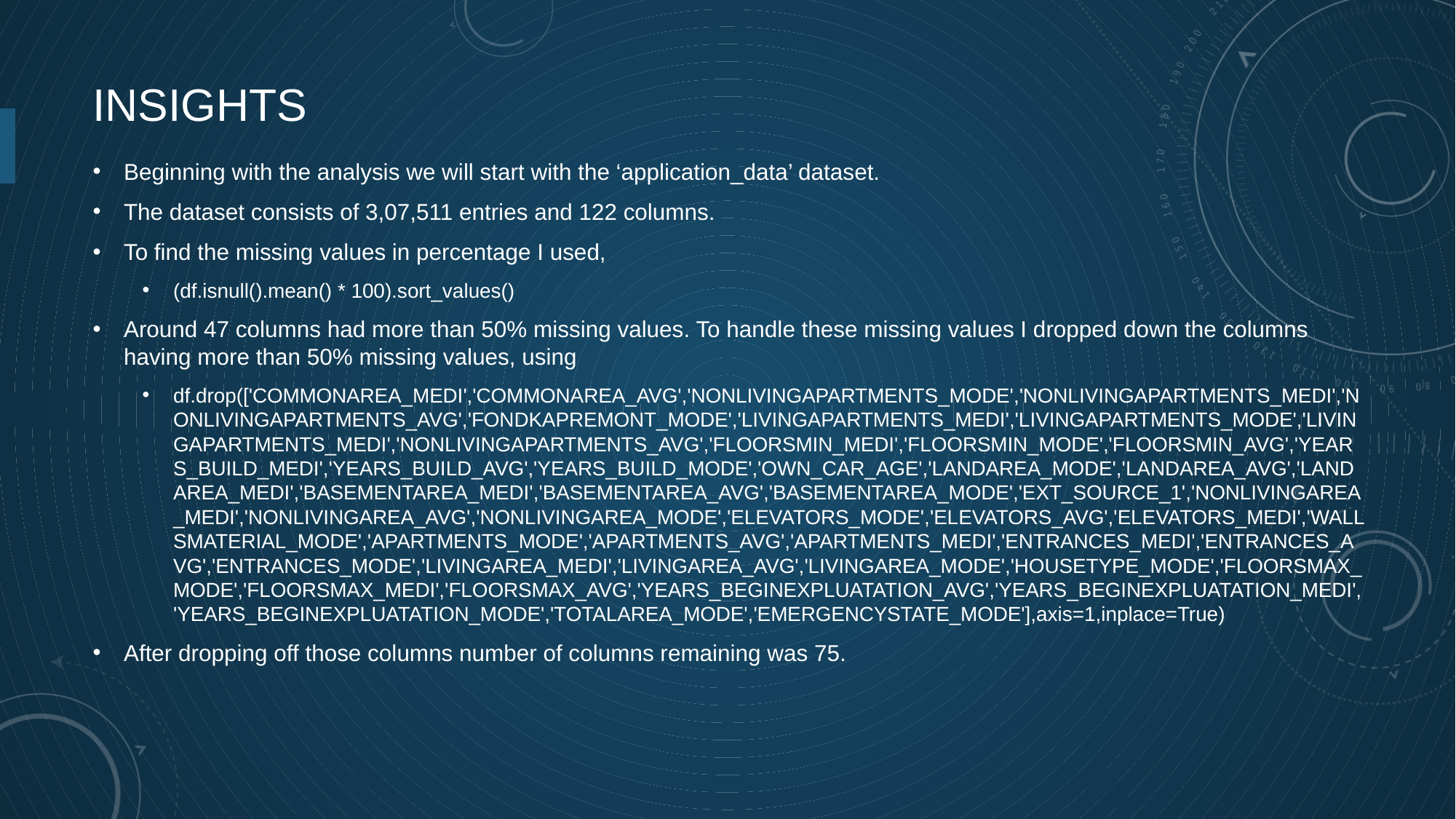

# INSIGHTS
Beginning with the analysis we will start with the ‘application_data’ dataset.
The dataset consists of 3,07,511 entries and 122 columns.
To find the missing values in percentage I used,
(df.isnull().mean() * 100).sort_values()
Around 47 columns had more than 50% missing values. To handle these missing values I dropped down the columns having more than 50% missing values, using
df.drop(['COMMONAREA_MEDI','COMMONAREA_AVG','NONLIVINGAPARTMENTS_MODE','NONLIVINGAPARTMENTS_MEDI','NONLIVINGAPARTMENTS_AVG','FONDKAPREMONT_MODE','LIVINGAPARTMENTS_MEDI','LIVINGAPARTMENTS_MODE','LIVINGAPARTMENTS_MEDI','NONLIVINGAPARTMENTS_AVG','FLOORSMIN_MEDI','FLOORSMIN_MODE','FLOORSMIN_AVG','YEARS_BUILD_MEDI','YEARS_BUILD_AVG','YEARS_BUILD_MODE','OWN_CAR_AGE','LANDAREA_MODE','LANDAREA_AVG','LANDAREA_MEDI','BASEMENTAREA_MEDI','BASEMENTAREA_AVG','BASEMENTAREA_MODE','EXT_SOURCE_1','NONLIVINGAREA_MEDI','NONLIVINGAREA_AVG','NONLIVINGAREA_MODE','ELEVATORS_MODE','ELEVATORS_AVG','ELEVATORS_MEDI','WALLSMATERIAL_MODE','APARTMENTS_MODE','APARTMENTS_AVG','APARTMENTS_MEDI','ENTRANCES_MEDI','ENTRANCES_AVG','ENTRANCES_MODE','LIVINGAREA_MEDI','LIVINGAREA_AVG','LIVINGAREA_MODE','HOUSETYPE_MODE','FLOORSMAX_MODE','FLOORSMAX_MEDI','FLOORSMAX_AVG','YEARS_BEGINEXPLUATATION_AVG','YEARS_BEGINEXPLUATATION_MEDI','YEARS_BEGINEXPLUATATION_MODE','TOTALAREA_MODE','EMERGENCYSTATE_MODE'],axis=1,inplace=True)
After dropping off those columns number of columns remaining was 75.